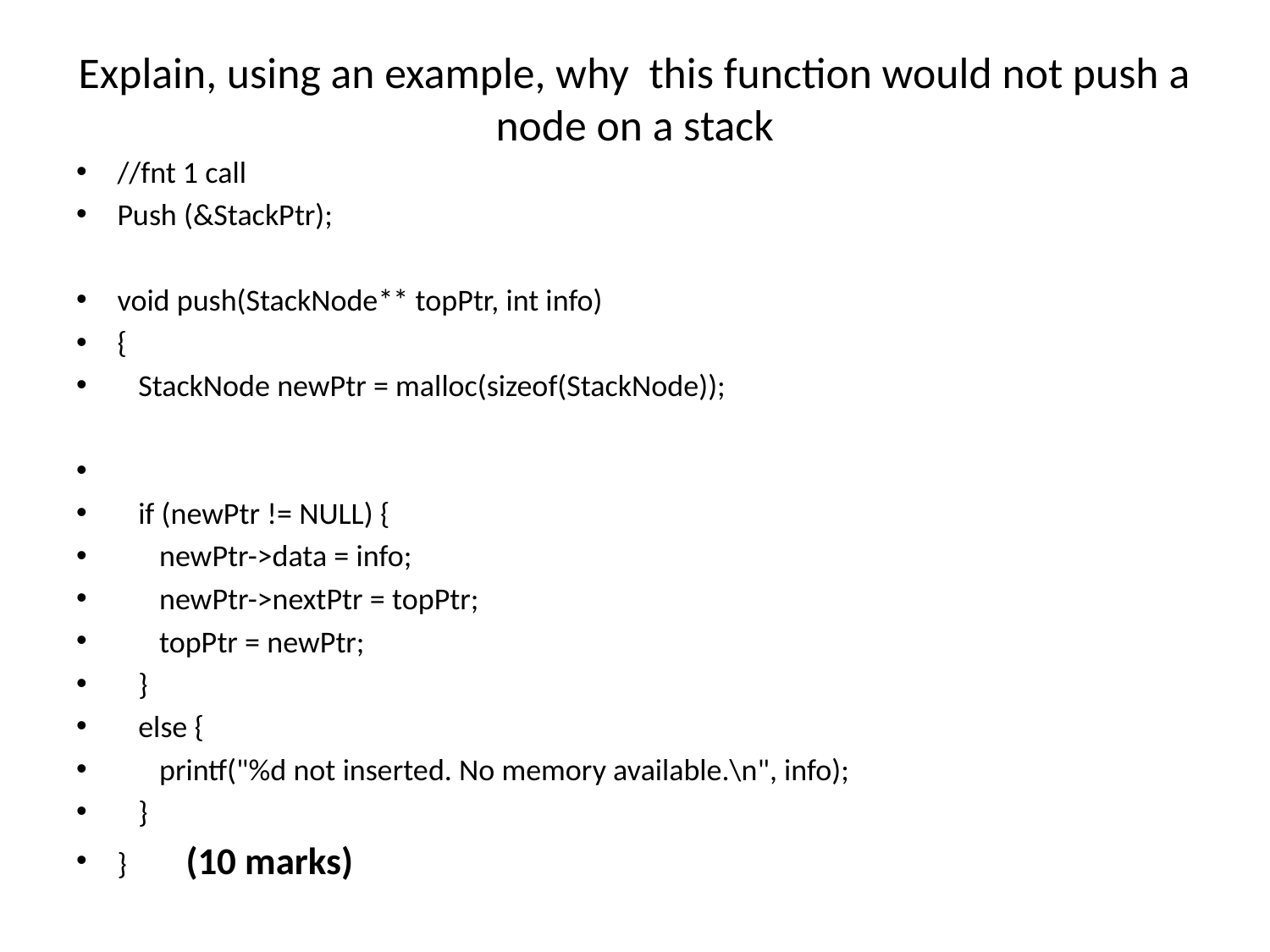

# Explain, using an example, why  this function would not push a node on a stack
//fnt 1 call
Push (&StackPtr);

void push(StackNode** topPtr, int info)
{
   StackNode newPtr = malloc(sizeof(StackNode));

   if (newPtr != NULL) {
      newPtr->data = info;
      newPtr->nextPtr = topPtr;
      topPtr = newPtr;
   }
   else {
      printf("%d not inserted. No memory available.\n", info);
   }
} 							(10 marks)